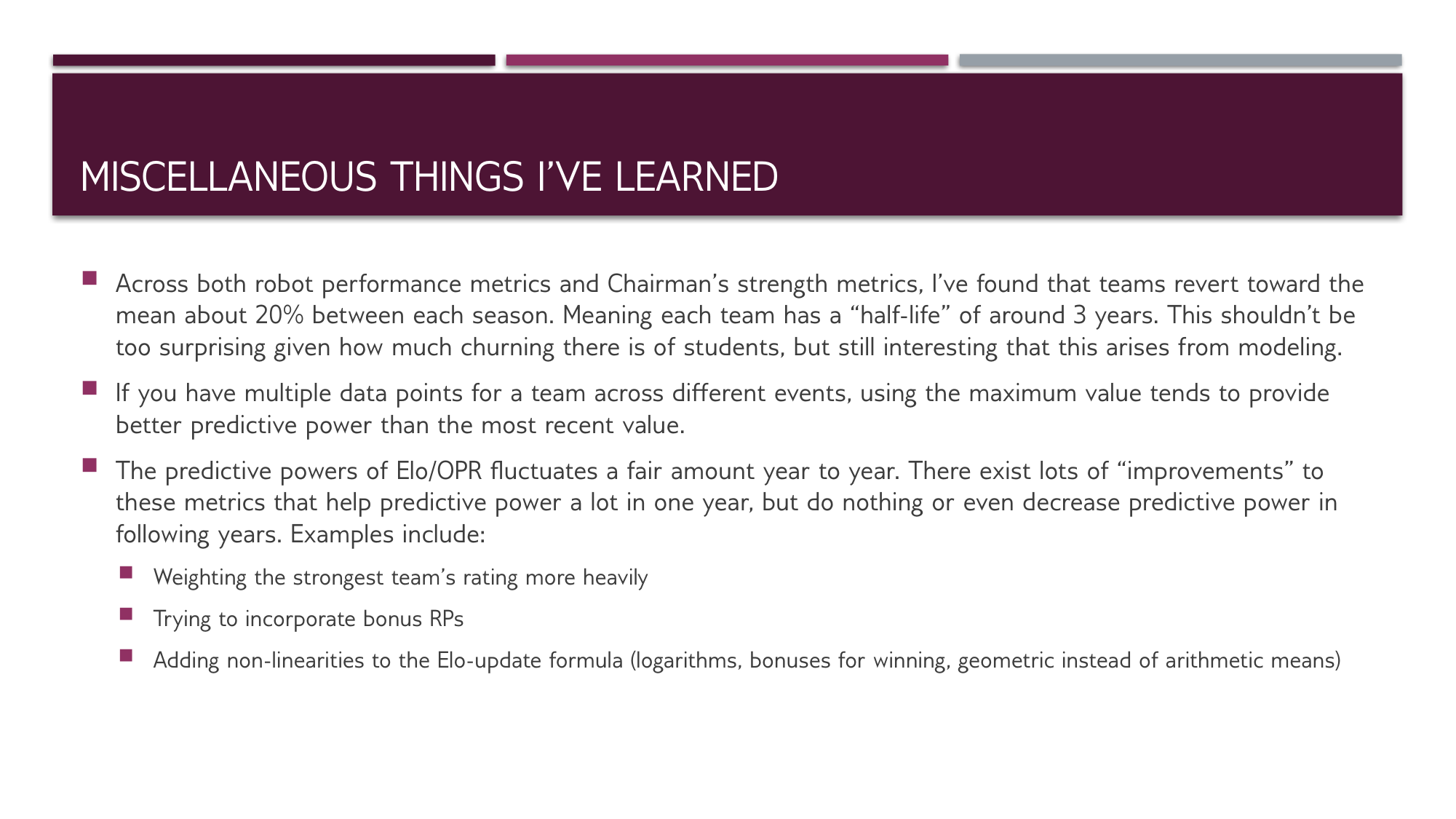

# Miscellaneous things I’ve learned
Across both robot performance metrics and Chairman’s strength metrics, I’ve found that teams revert toward the mean about 20% between each season. Meaning each team has a “half-life” of around 3 years. This shouldn’t be too surprising given how much churning there is of students, but still interesting that this arises from modeling.
If you have multiple data points for a team across different events, using the maximum value tends to provide better predictive power than the most recent value.
The predictive powers of Elo/OPR fluctuates a fair amount year to year. There exist lots of “improvements” to these metrics that help predictive power a lot in one year, but do nothing or even decrease predictive power in following years. Examples include:
Weighting the strongest team’s rating more heavily
Trying to incorporate bonus RPs
Adding non-linearities to the Elo-update formula (logarithms, bonuses for winning, geometric instead of arithmetic means)